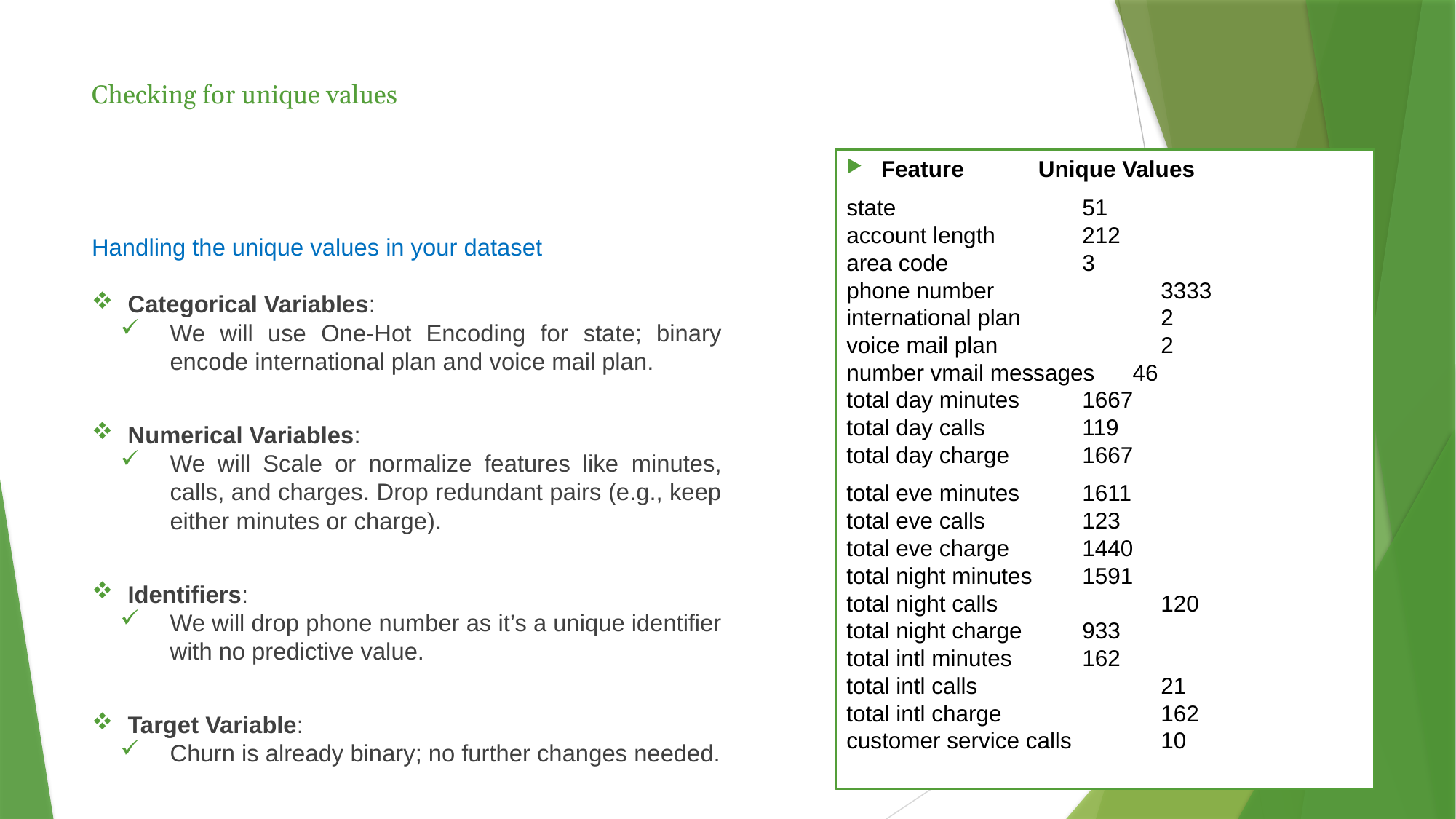

# Checking for unique values
Feature		Unique Values
state                       		51
account length             	212
area code                    	3
phone number              	3333
international plan           	2
voice mail plan              	2
number vmail messages      46
total day minutes         	1667
total day calls            		119
total day charge          		1667
total eve minutes         	1611
total eve calls            		123
total eve charge          		1440
total night minutes       	1591
total night calls         	 	120
total night charge         	933
total intl minutes         	162
total intl calls          	  	21
total intl charge         	 	162
customer service calls      	10

Handling the unique values in your dataset

Categorical Variables:
We will use One-Hot Encoding for state; binary encode international plan and voice mail plan.

Numerical Variables:
We will Scale or normalize features like minutes, calls, and charges. Drop redundant pairs (e.g., keep either minutes or charge).

Identifiers:
We will drop phone number as it’s a unique identifier with no predictive value.

Target Variable:
Churn is already binary; no further changes needed.